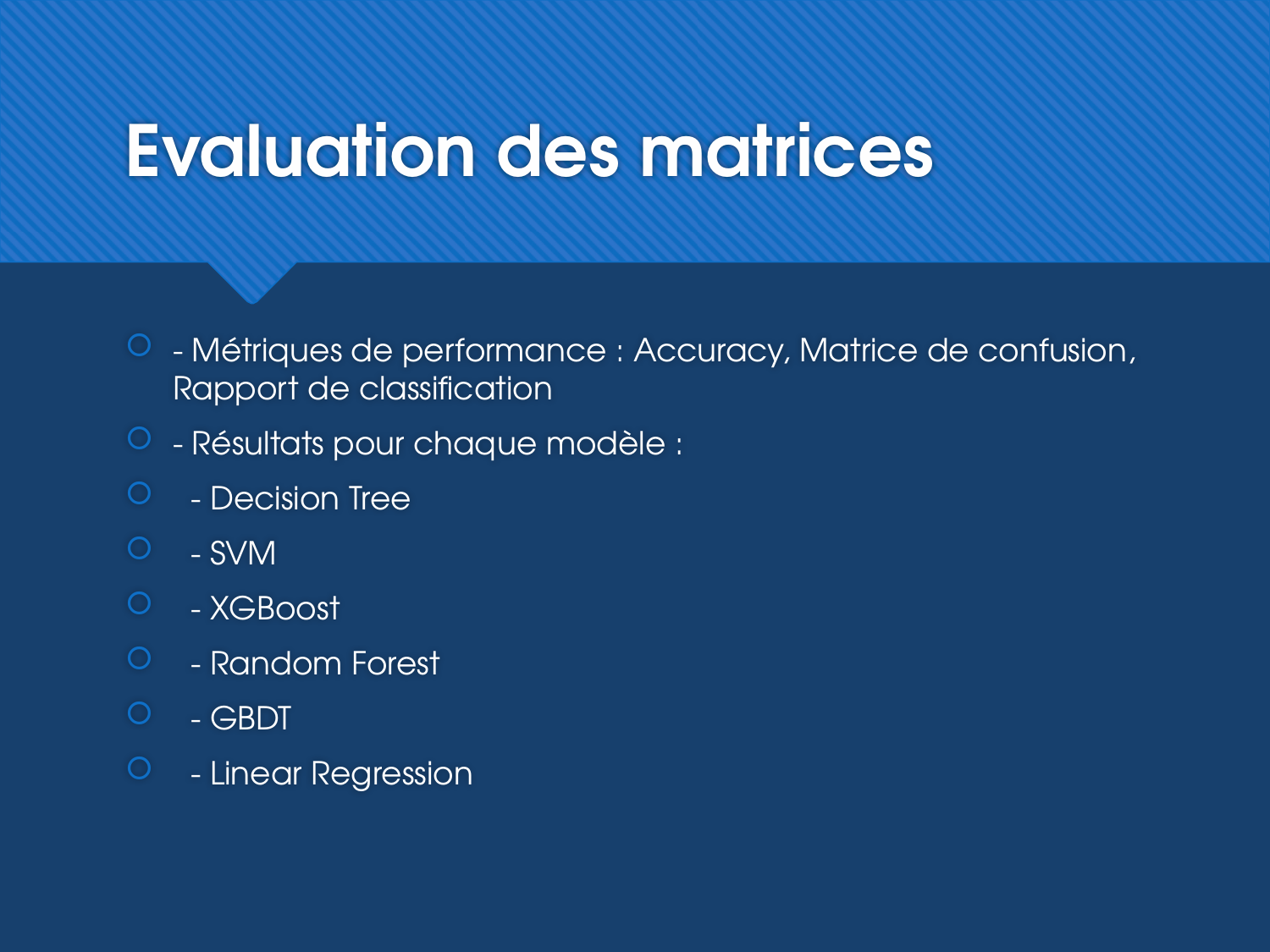

# Evaluation des matrices
- Métriques de performance : Accuracy, Matrice de confusion, Rapport de classification
- Résultats pour chaque modèle :
  - Decision Tree
  - SVM
  - XGBoost
  - Random Forest
  - GBDT
  - Linear Regression